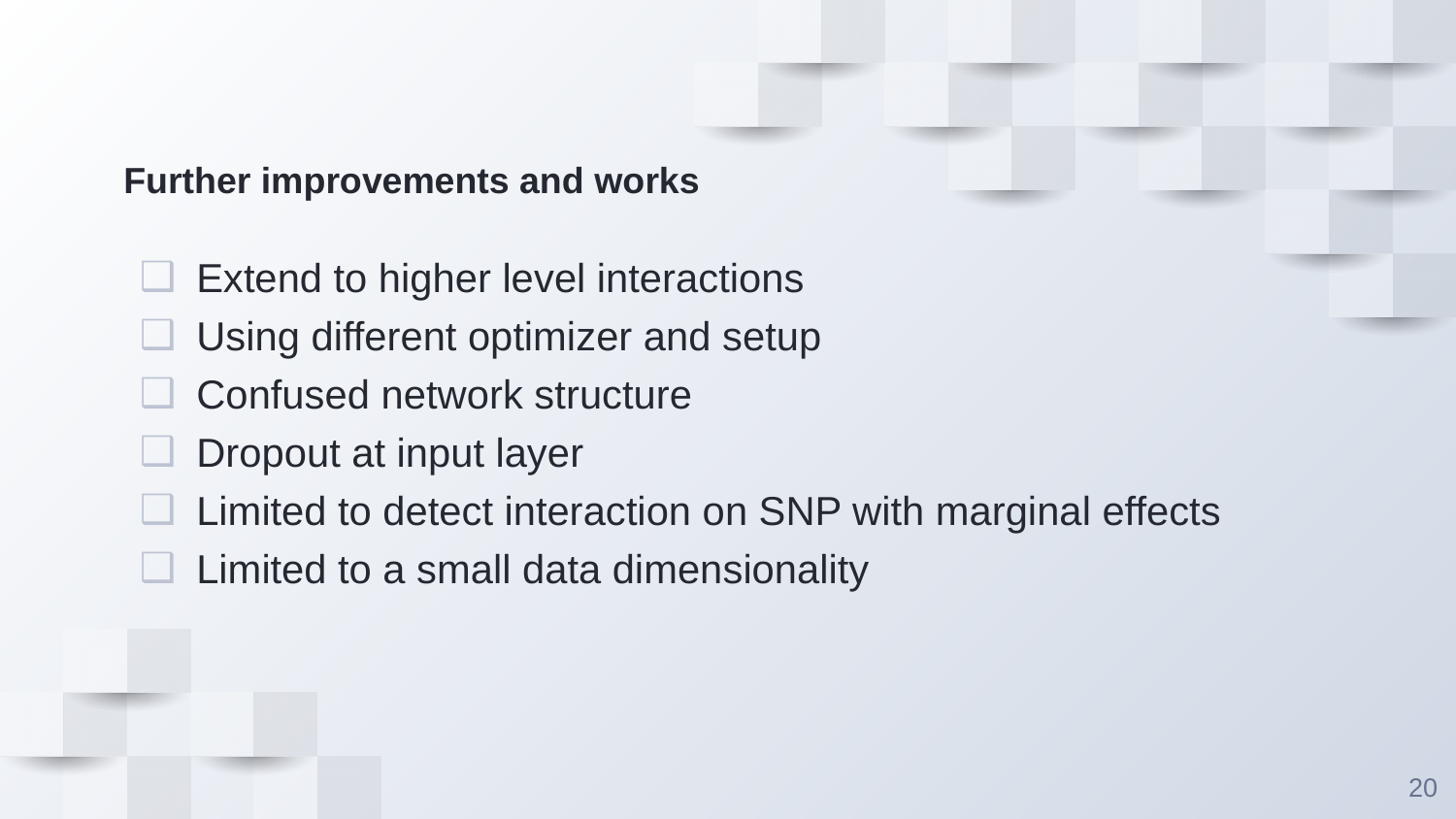

# Further improvements and works
Extend to higher level interactions
Using different optimizer and setup
Confused network structure
Dropout at input layer
Limited to detect interaction on SNP with marginal effects
Limited to a small data dimensionality
20